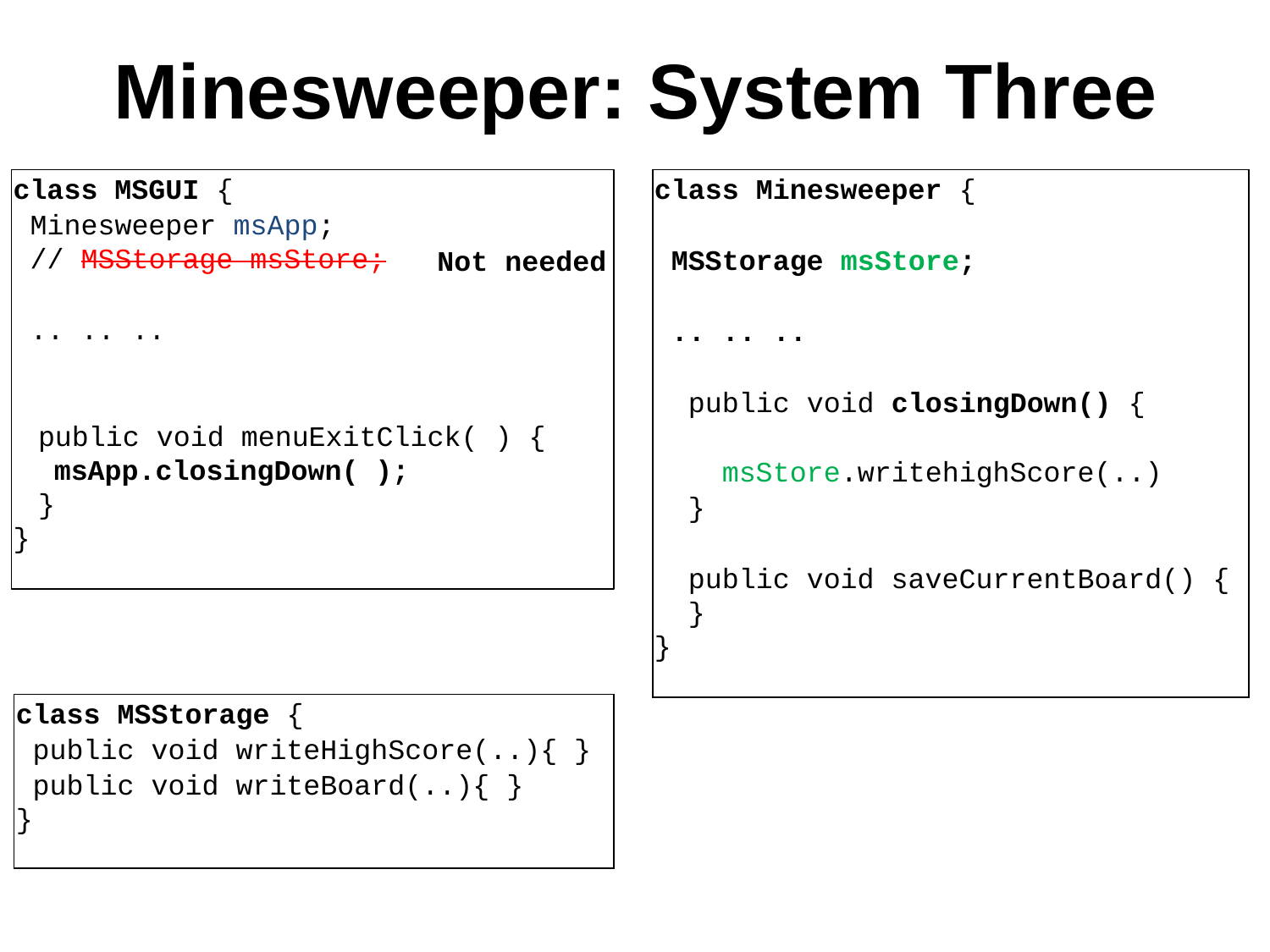

# Minesweeper: System Three
class MSGUI {
 Minesweeper msApp;
 // MSStorage msStore;

 .. .. ..

 public void menuExitClick( ) {
 msApp.closingDown( );
 }
}

class Minesweeper {

 MSStorage msStore;

 .. .. ..

  public void closingDown() {
    msStore.writehighScore(..)
  }

  public void saveCurrentBoard() {
  }
}

Not needed
class MSStorage {
 public void writeHighScore(..){ }
 public void writeBoard(..){ }
}